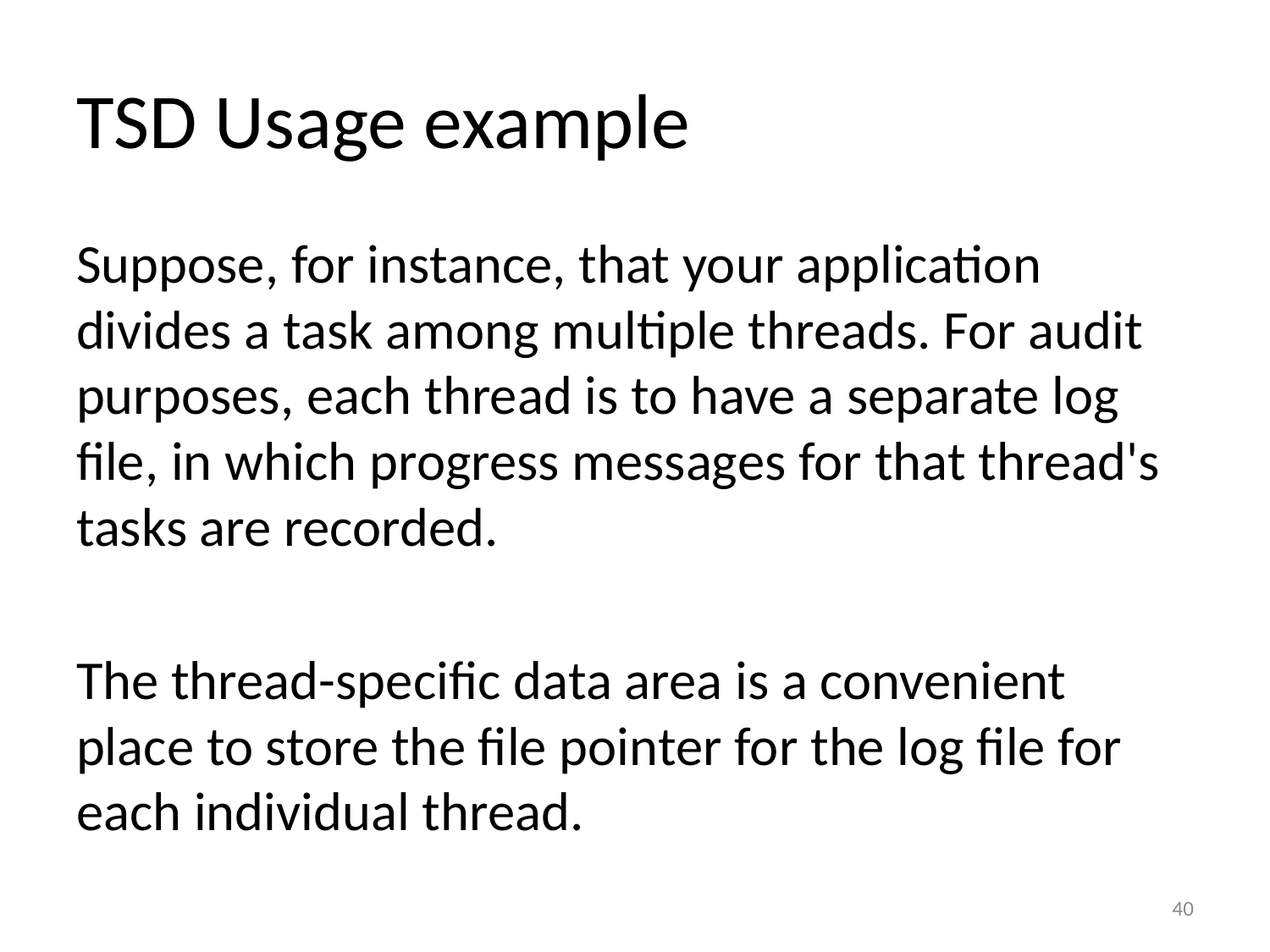

# TSD Usage example
Suppose, for instance, that your application divides a task among multiple threads. For audit purposes, each thread is to have a separate log file, in which progress messages for that thread's tasks are recorded.

The thread-specific data area is a convenient place to store the file pointer for the log file for each individual thread.
40